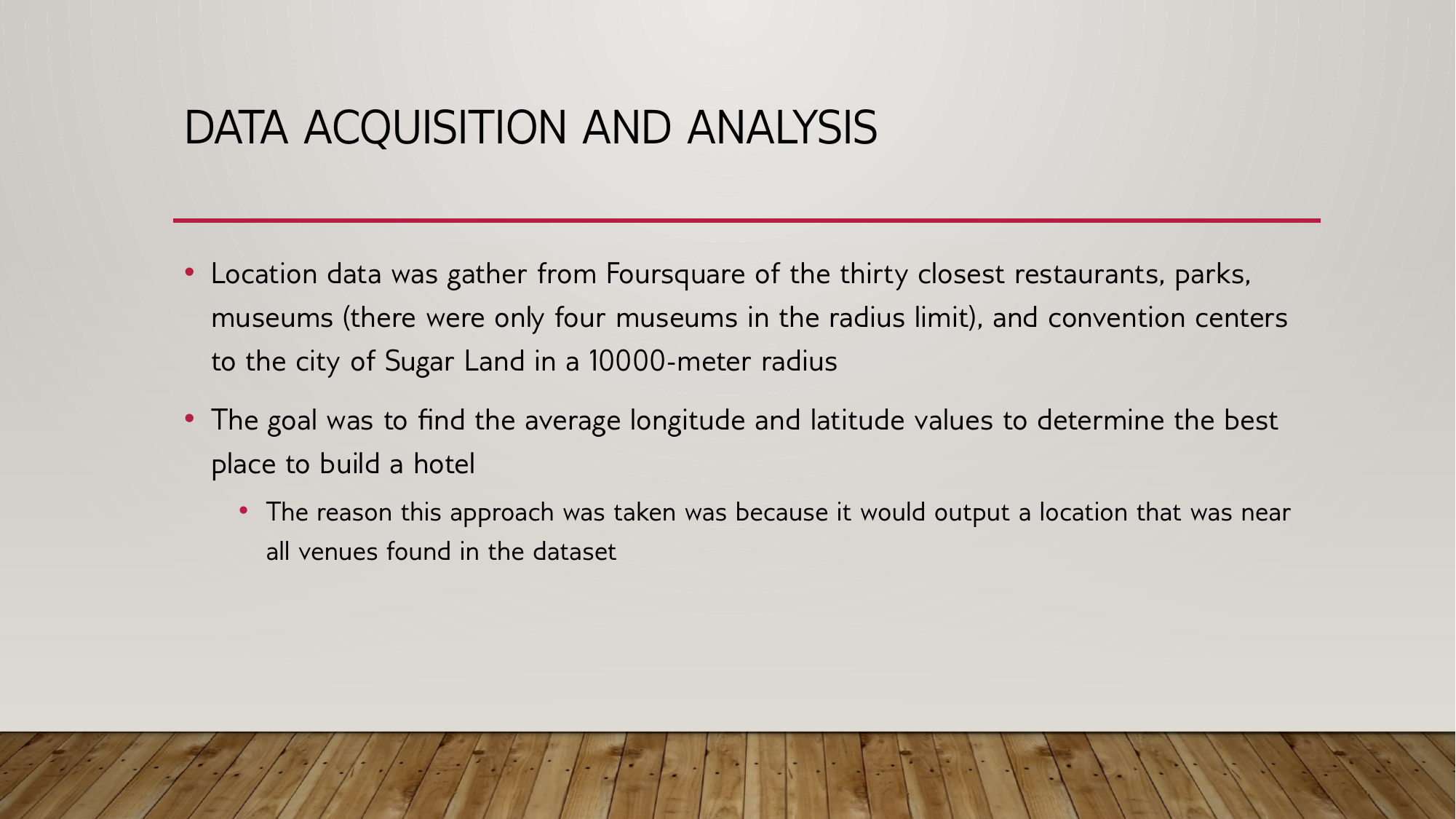

# Data Acquisition and Analysis
Location data was gather from Foursquare of the thirty closest restaurants, parks, museums (there were only four museums in the radius limit), and convention centers to the city of Sugar Land in a 10000-meter radius
The goal was to find the average longitude and latitude values to determine the best place to build a hotel
The reason this approach was taken was because it would output a location that was near all venues found in the dataset